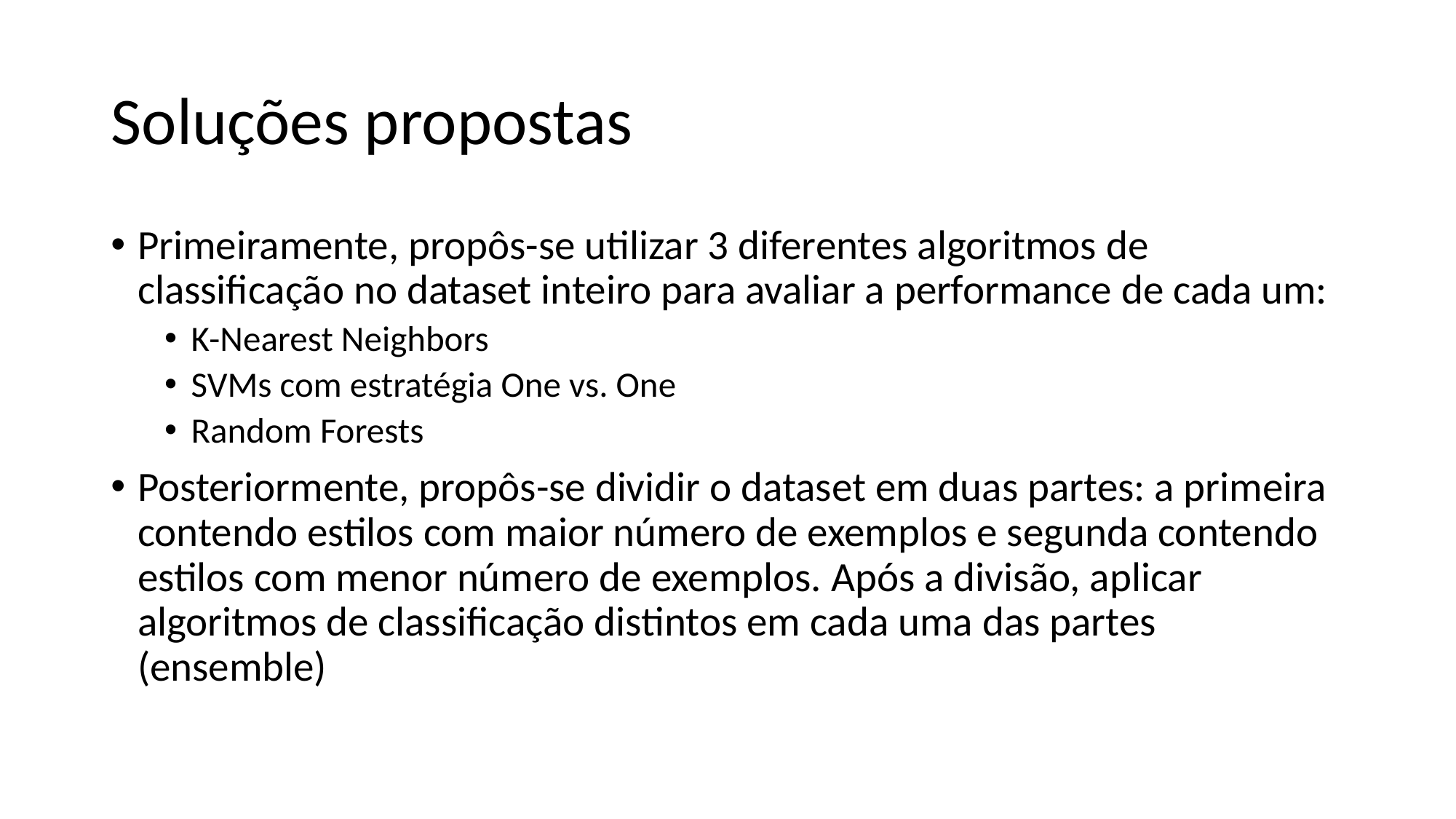

# Soluções propostas
Primeiramente, propôs-se utilizar 3 diferentes algoritmos de classificação no dataset inteiro para avaliar a performance de cada um:
K-Nearest Neighbors
SVMs com estratégia One vs. One
Random Forests
Posteriormente, propôs-se dividir o dataset em duas partes: a primeira contendo estilos com maior número de exemplos e segunda contendo estilos com menor número de exemplos. Após a divisão, aplicar algoritmos de classificação distintos em cada uma das partes (ensemble)